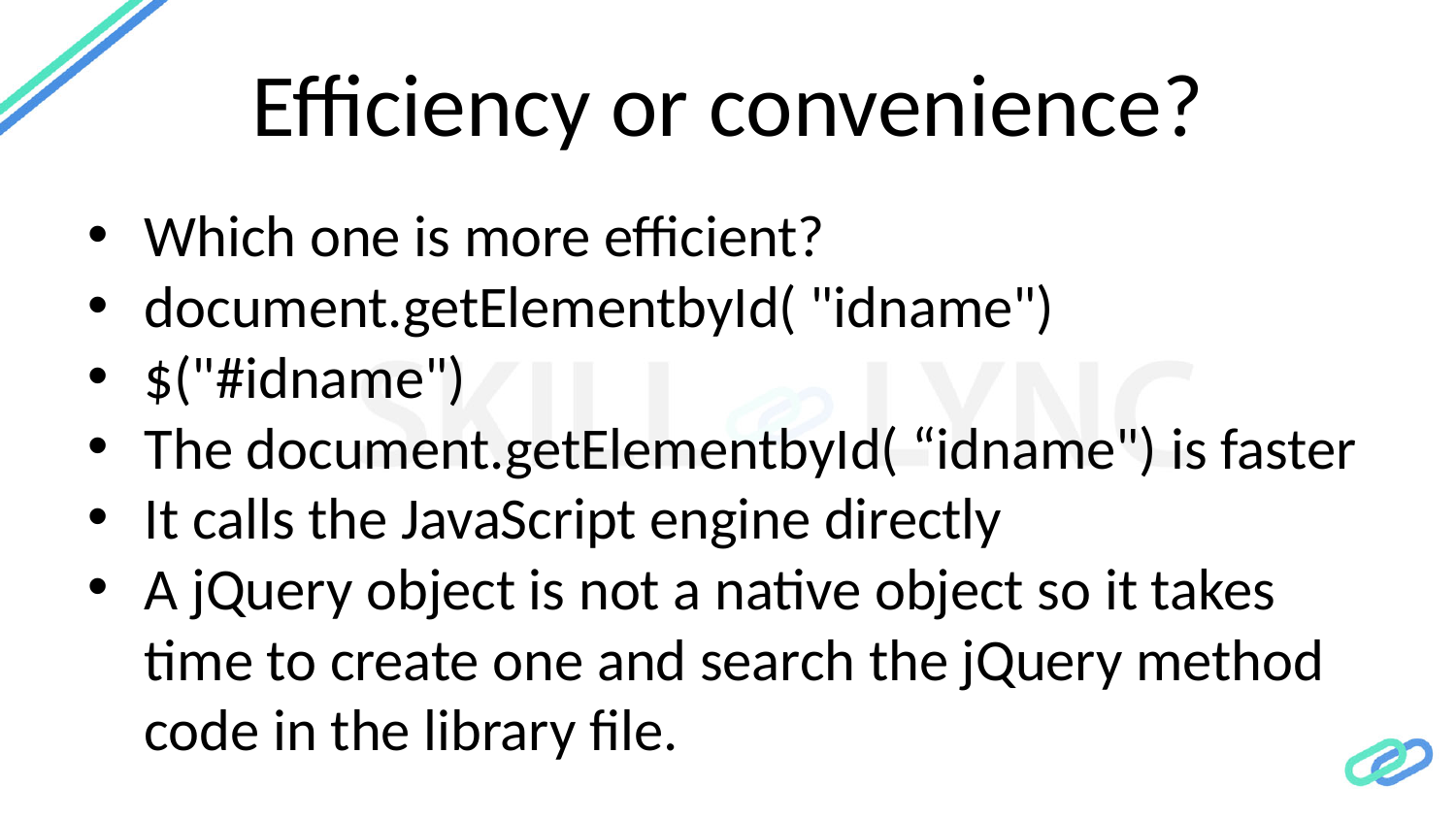

# Efficiency or convenience?
Which one is more efficient?
document.getElementbyId( "idname")
$("#idname")
The document.getElementbyId( “idname") is faster
It calls the JavaScript engine directly
A jQuery object is not a native object so it takes time to create one and search the jQuery method code in the library file.